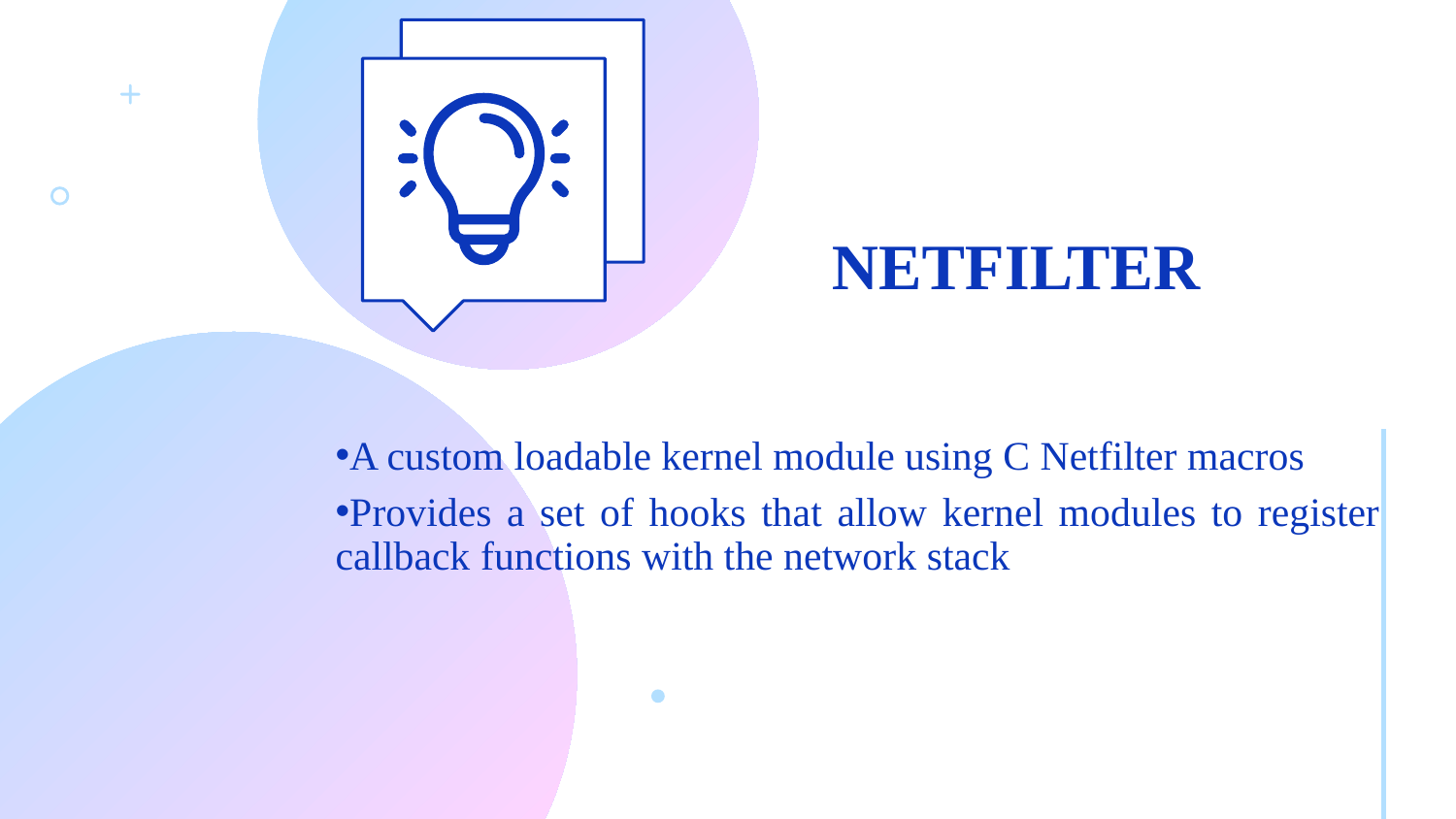

# NETFILTER

A custom loadable kernel module using C Netfilter macros
Provides a set of hooks that allow kernel modules to register callback functions with the network stack